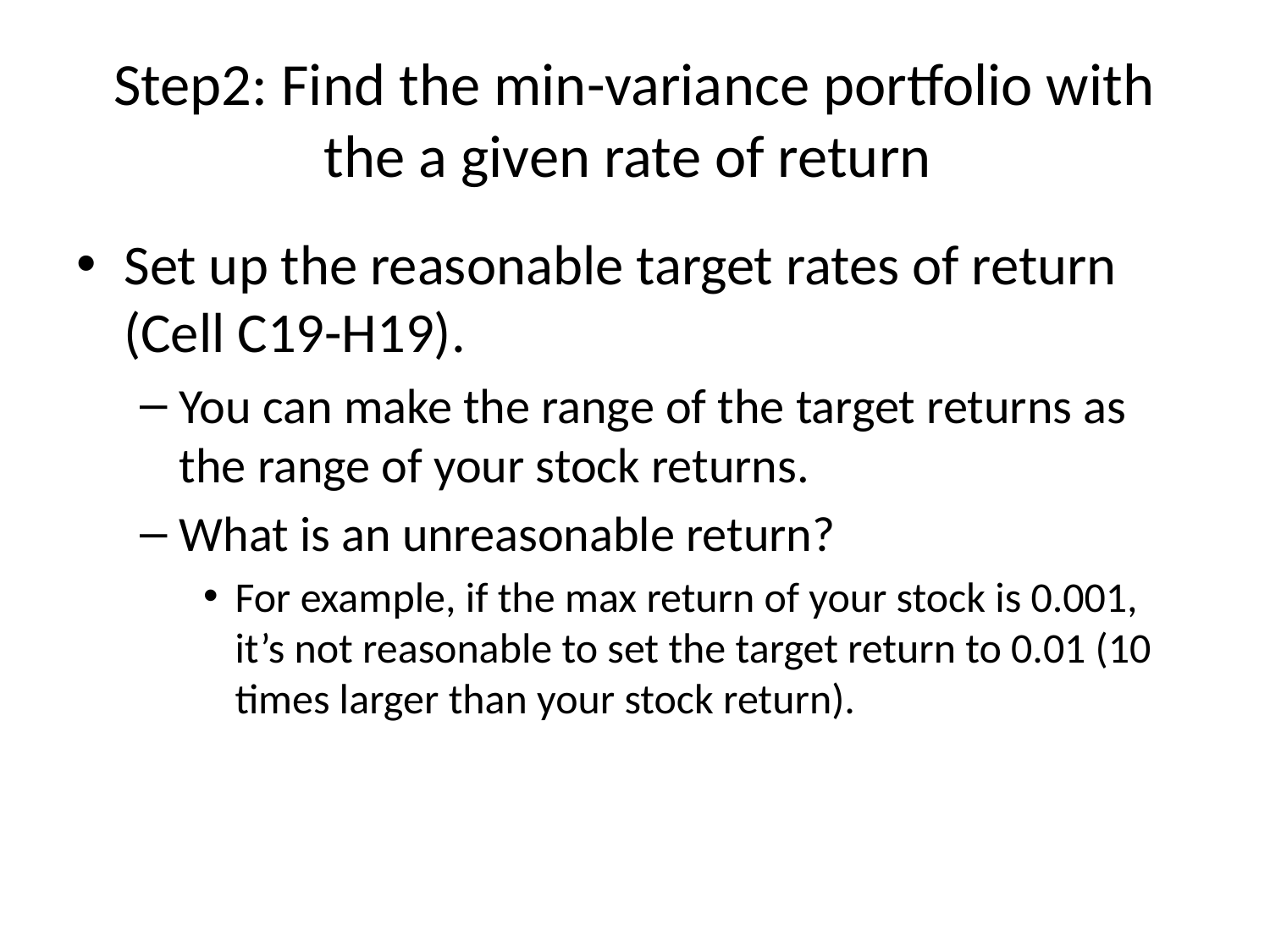

# Step2: Find the min-variance portfolio with the a given rate of return
Set up the reasonable target rates of return (Cell C19-H19).
You can make the range of the target returns as the range of your stock returns.
What is an unreasonable return?
For example, if the max return of your stock is 0.001, it’s not reasonable to set the target return to 0.01 (10 times larger than your stock return).